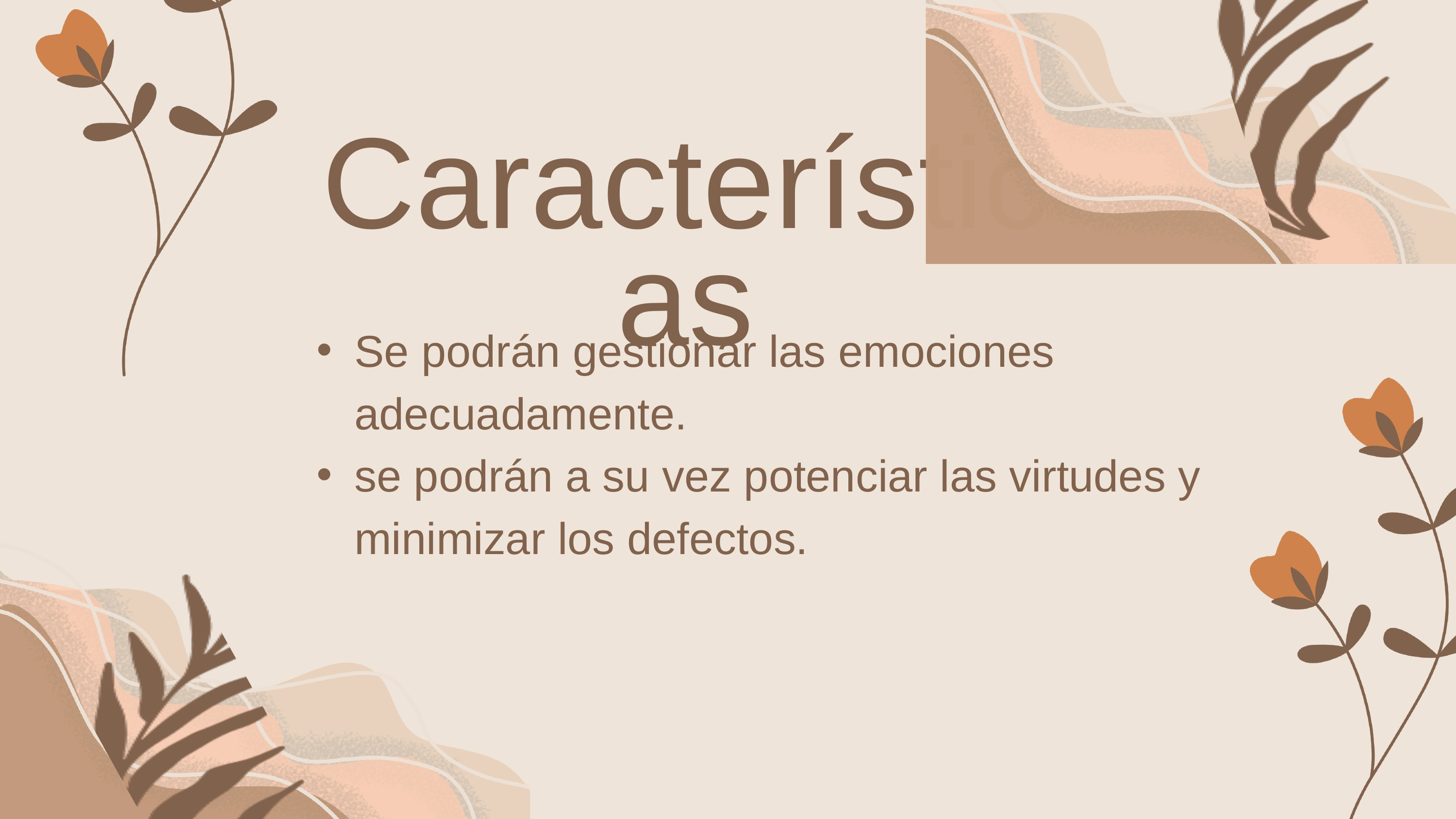

Características
Se podrán gestionar las emociones adecuadamente.
se podrán a su vez potenciar las virtudes y minimizar los defectos.